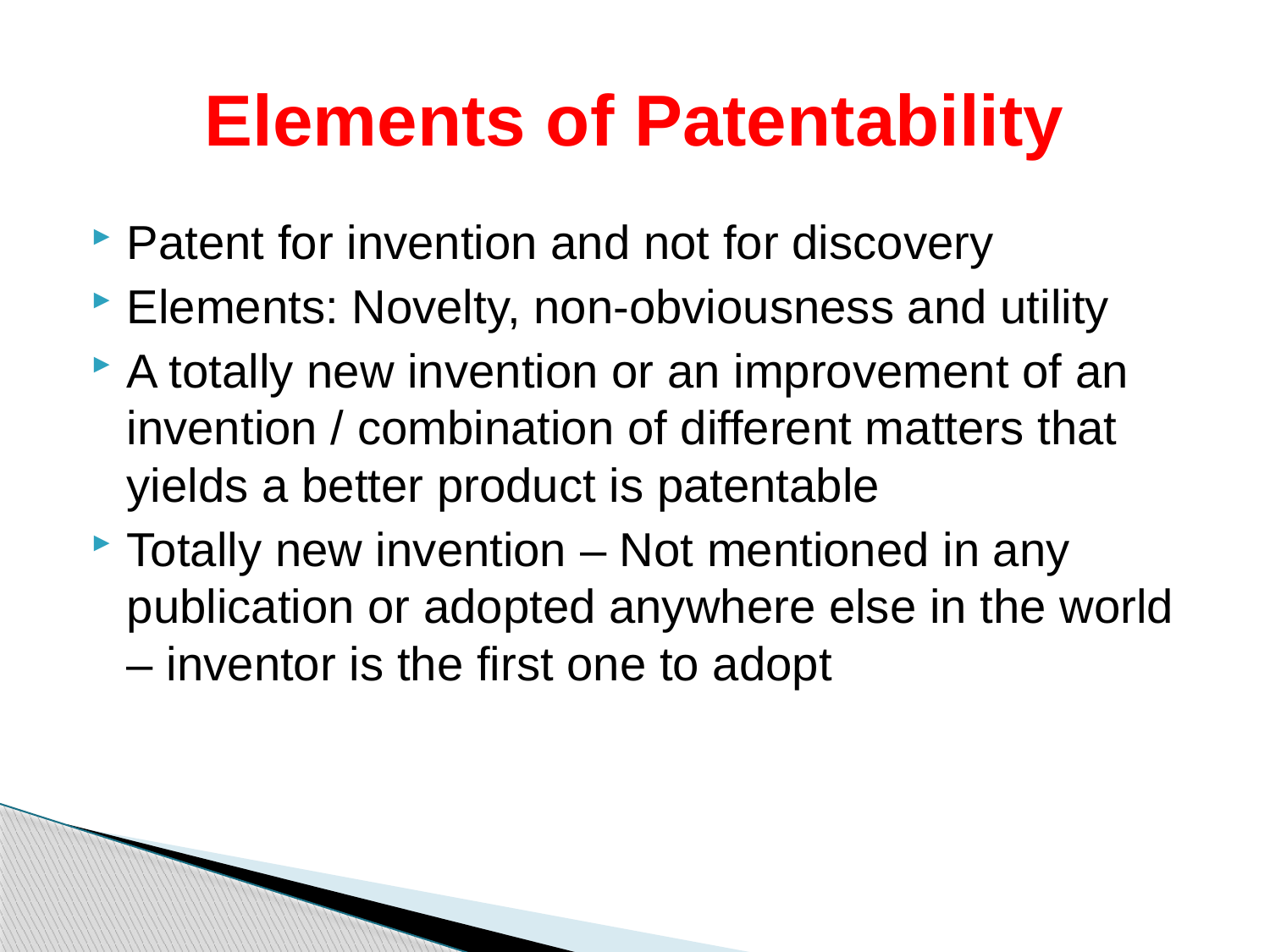

# Elements of Patentability
Patent for invention and not for discovery
Elements: Novelty, non-obviousness and utility
A totally new invention or an improvement of an invention / combination of different matters that yields a better product is patentable
Totally new invention – Not mentioned in any publication or adopted anywhere else in the world – inventor is the first one to adopt